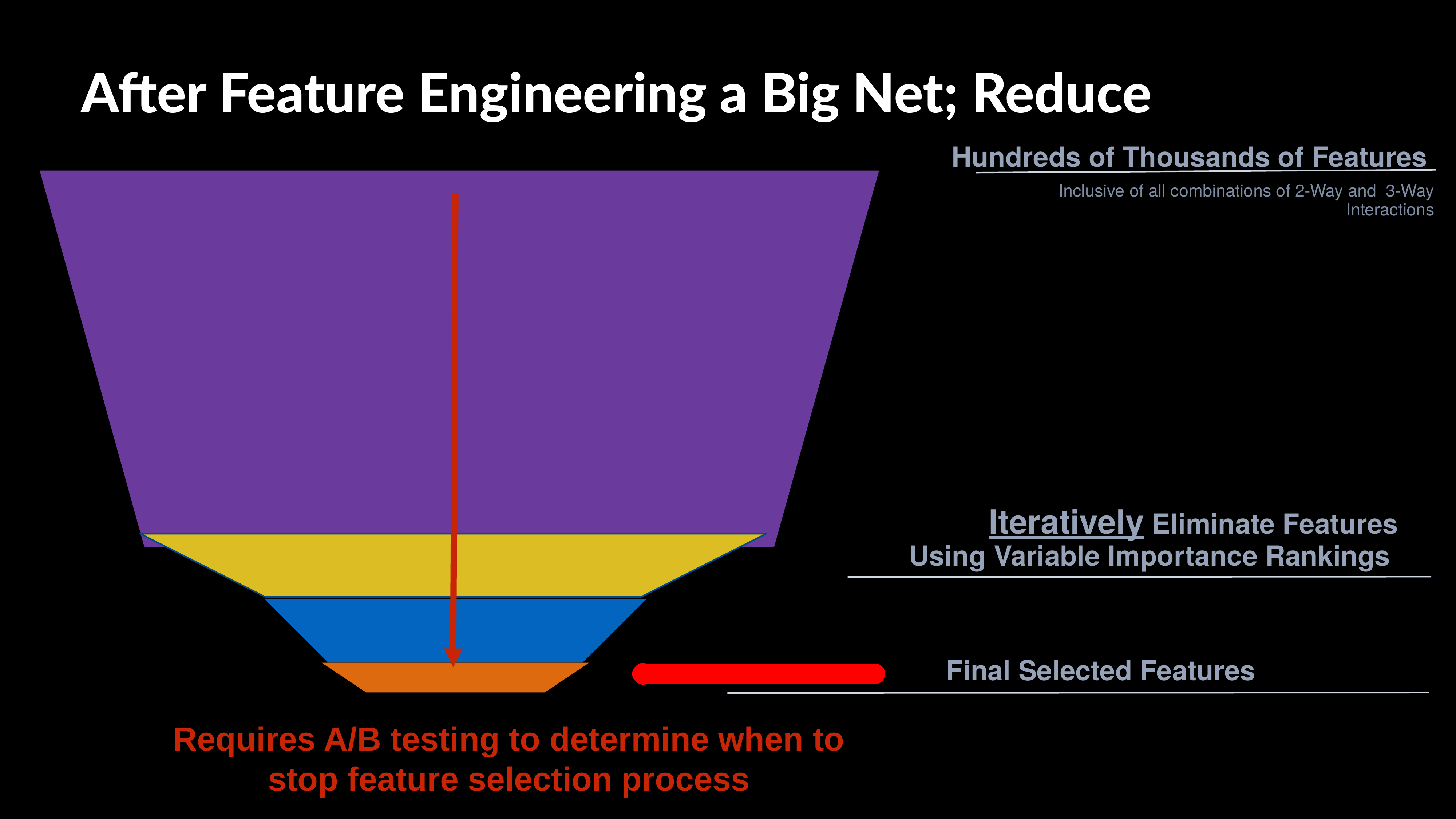

After Feature Engineering a Big Net; Reduce
Hundreds of Thousands of Features

Inclusive of all combinations of 2-Way and  3-Way Interactions
Iteratively Eliminate Features Using Variable Importance Rankings

Final Selected Features

Requires A/B testing to determine when to stop feature selection process